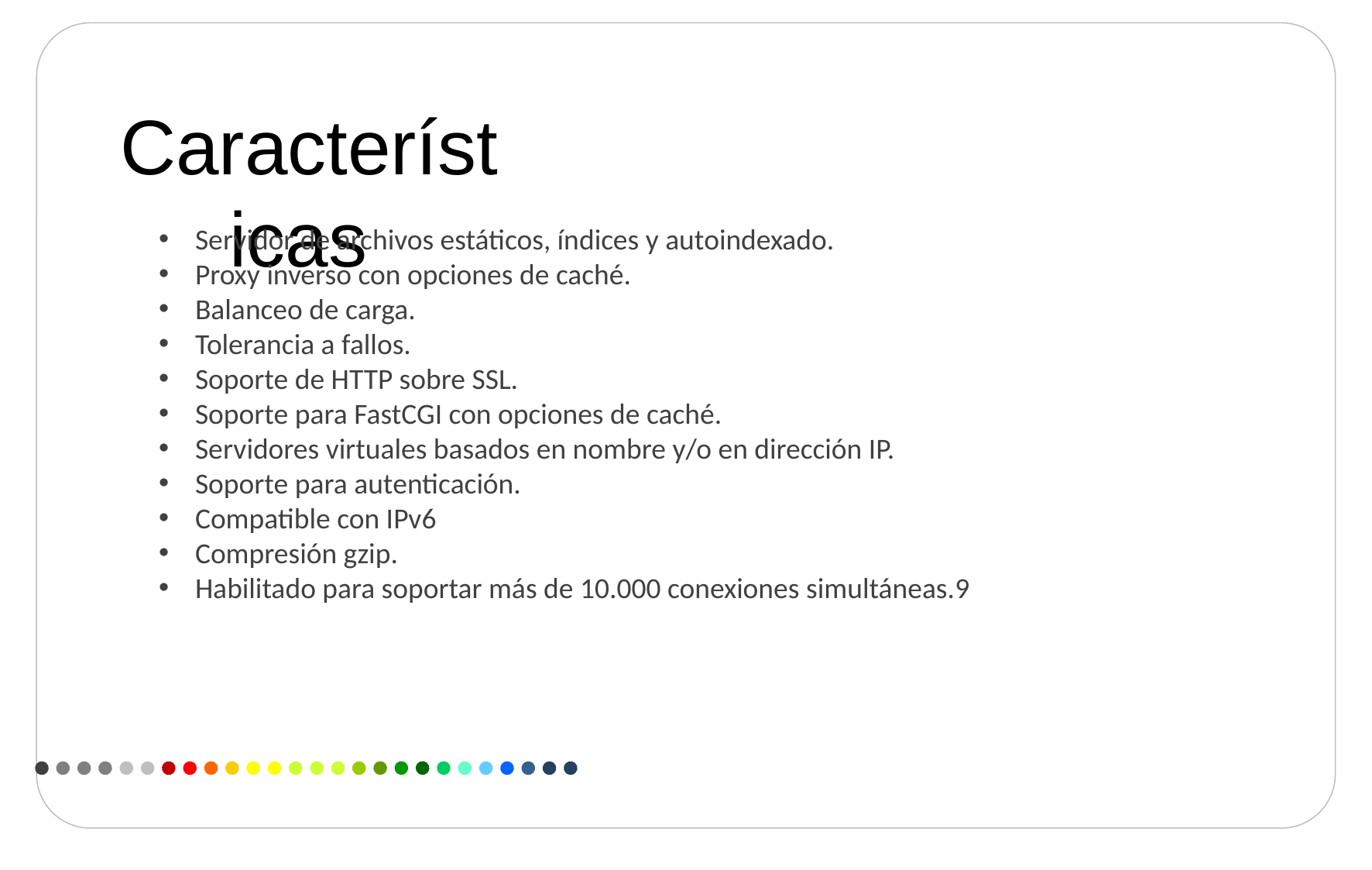

Características
Servidor de archivos estáticos, índices y autoindexado.
Proxy inverso con opciones de caché.
Balanceo de carga.
Tolerancia a fallos.
Soporte de HTTP sobre SSL.
Soporte para FastCGI con opciones de caché.
Servidores virtuales basados en nombre y/o en dirección IP.
Soporte para autenticación.
Compatible con IPv6
Compresión gzip.
Habilitado para soportar más de 10.000 conexiones simultáneas.9